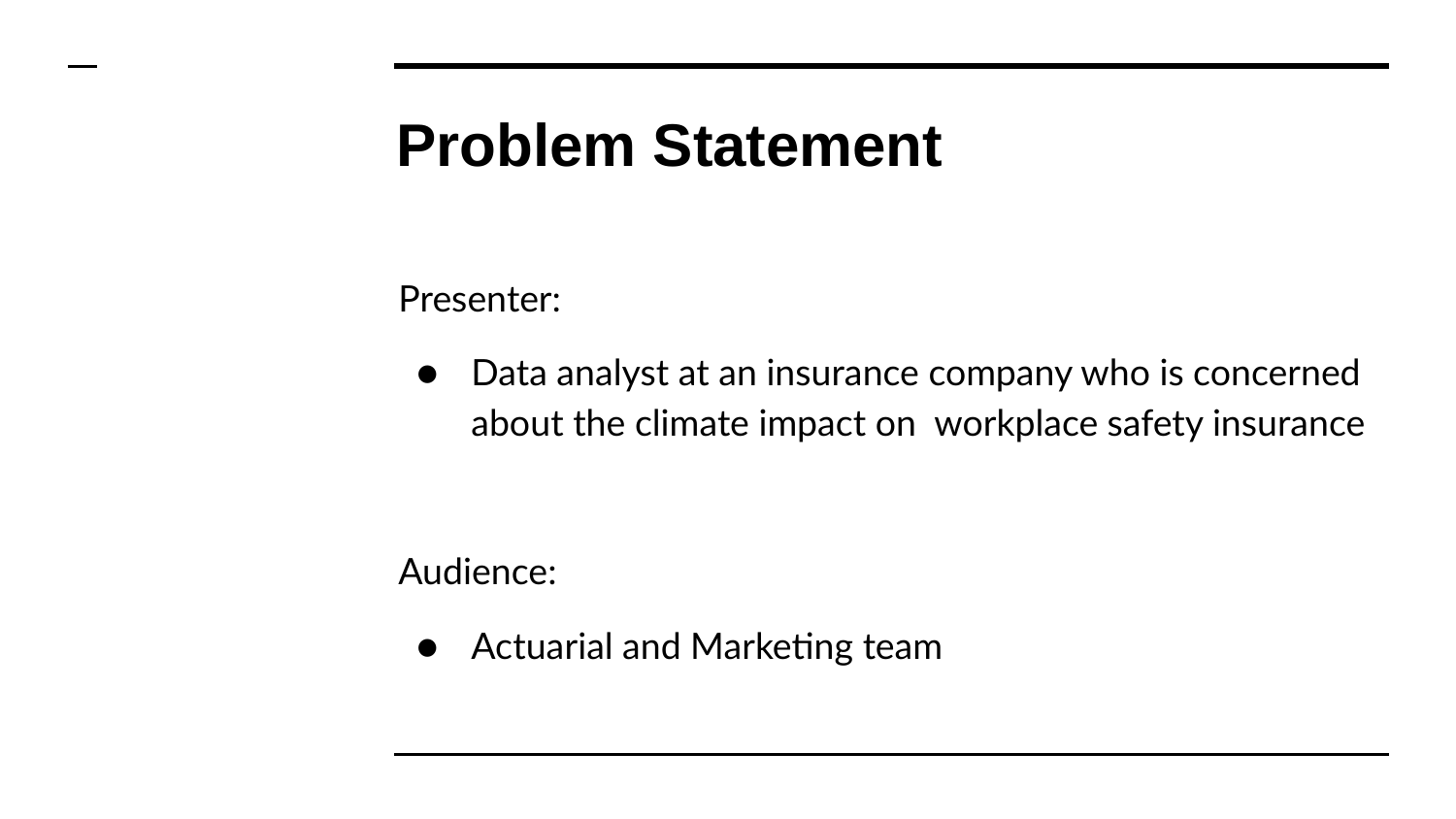

# Problem Statement
Presenter:
Data analyst at an insurance company who is concerned about the climate impact on  workplace safety insurance

Audience:
Actuarial and Marketing team